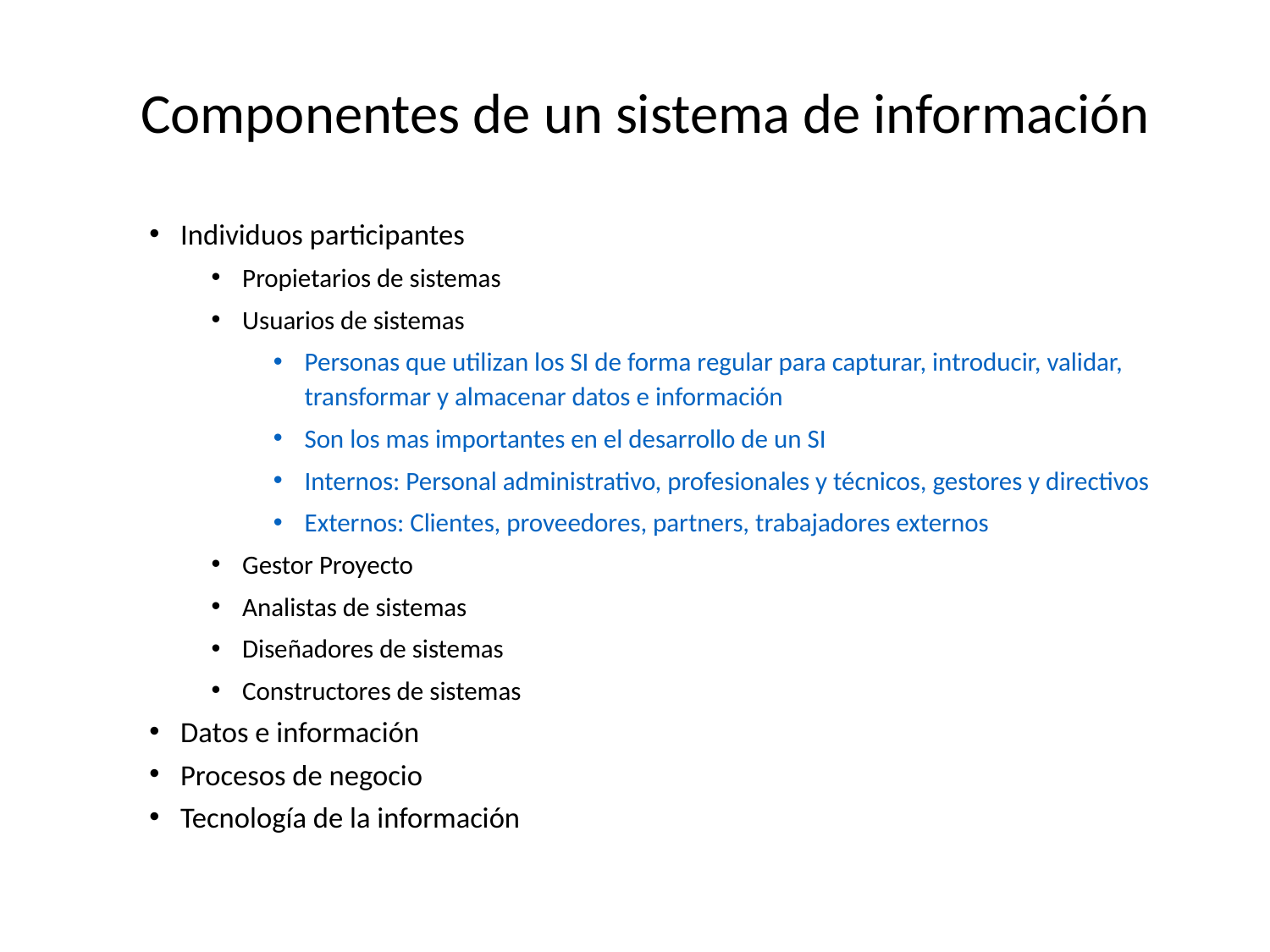

Componentes de un sistema de información
Individuos participantes
Propietarios de sistemas
Usuarios de sistemas
Personas que utilizan los SI de forma regular para capturar, introducir, validar, transformar y almacenar datos e información
Son los mas importantes en el desarrollo de un SI
Internos: Personal administrativo, profesionales y técnicos, gestores y directivos
Externos: Clientes, proveedores, partners, trabajadores externos
Gestor Proyecto
Analistas de sistemas
Diseñadores de sistemas
Constructores de sistemas
Datos e información
Procesos de negocio
Tecnología de la información